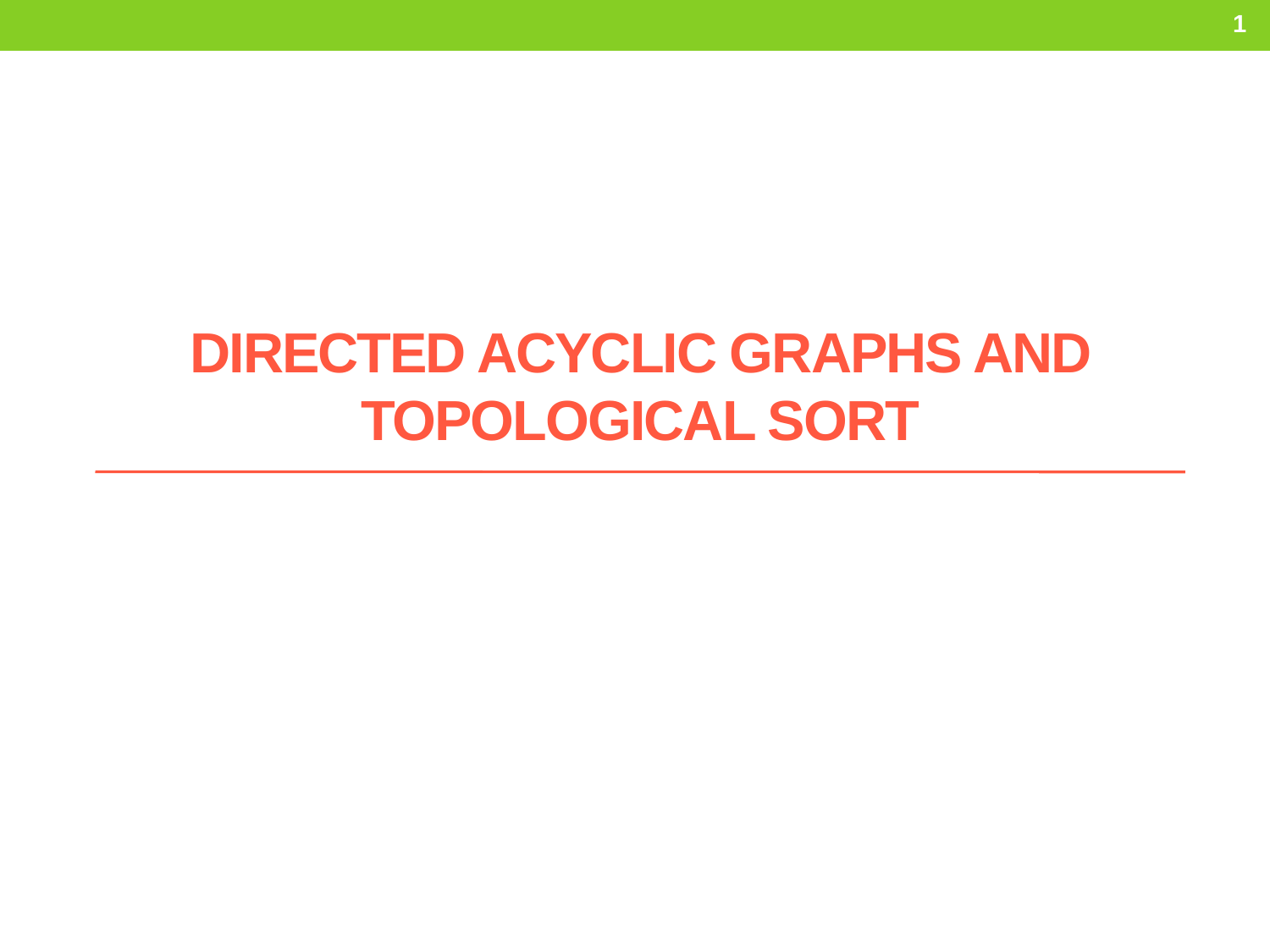

1
# Directed Acyclic Graphs and Topological Sort